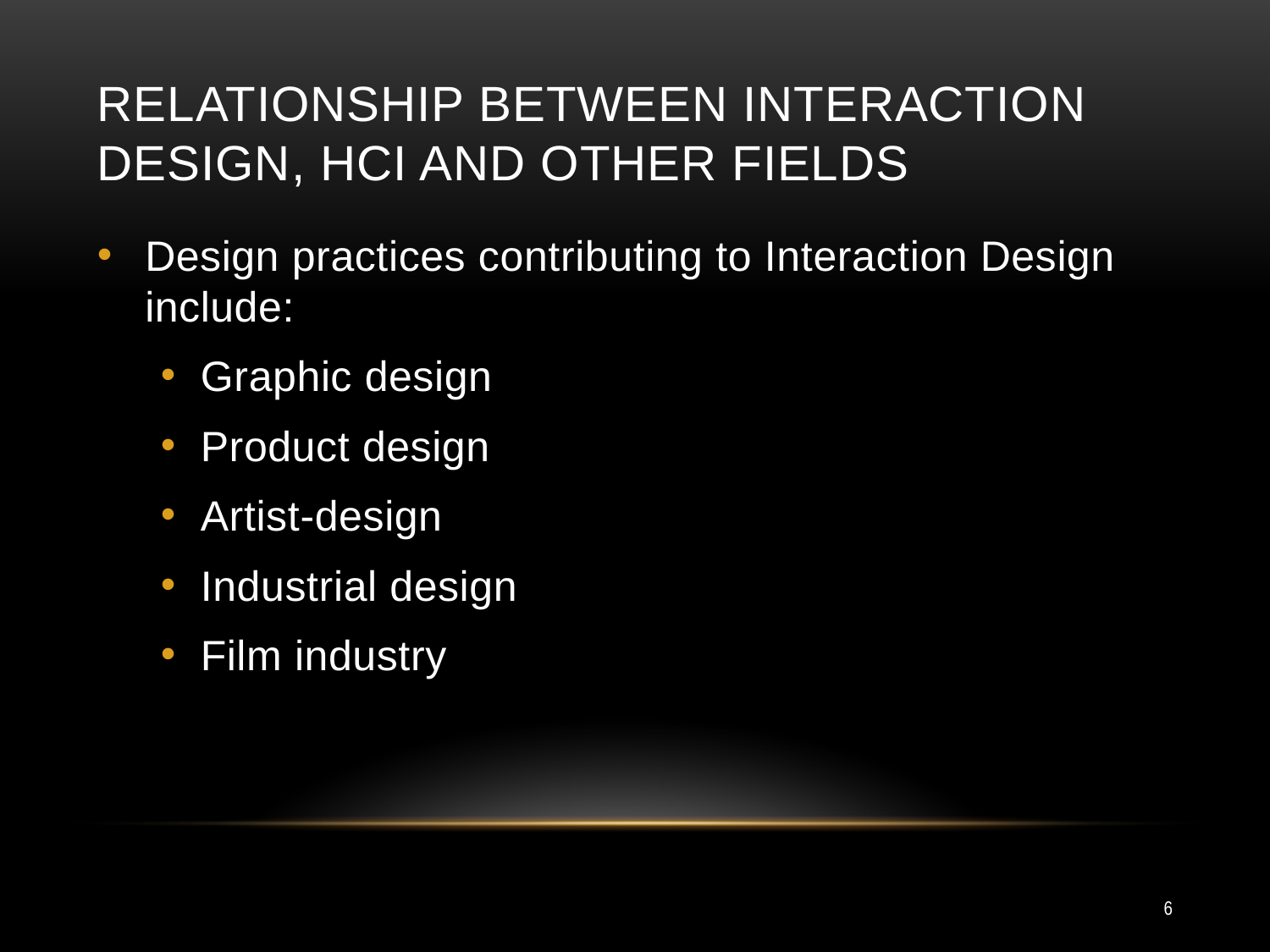

# Relationship between Interaction Design, HCI and other fields
Design practices contributing to Interaction Design include:
Graphic design
Product design
Artist-design
Industrial design
Film industry

6